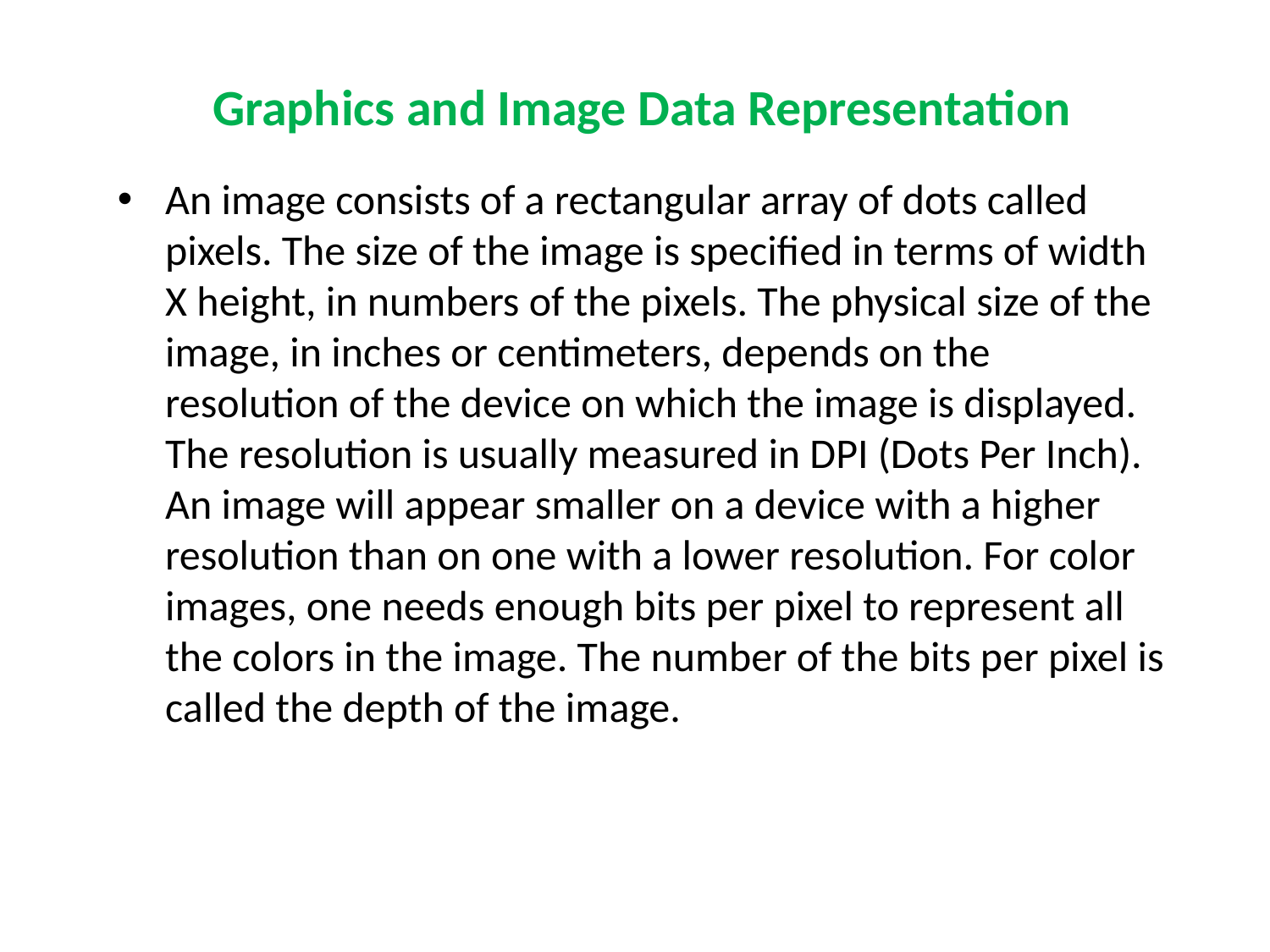

# Graphics and Image Data Representation
An image consists of a rectangular array of dots called pixels. The size of the image is specified in terms of width X height, in numbers of the pixels. The physical size of the image, in inches or centimeters, depends on the resolution of the device on which the image is displayed. The resolution is usually measured in DPI (Dots Per Inch). An image will appear smaller on a device with a higher resolution than on one with a lower resolution. For color images, one needs enough bits per pixel to represent all the colors in the image. The number of the bits per pixel is called the depth of the image.